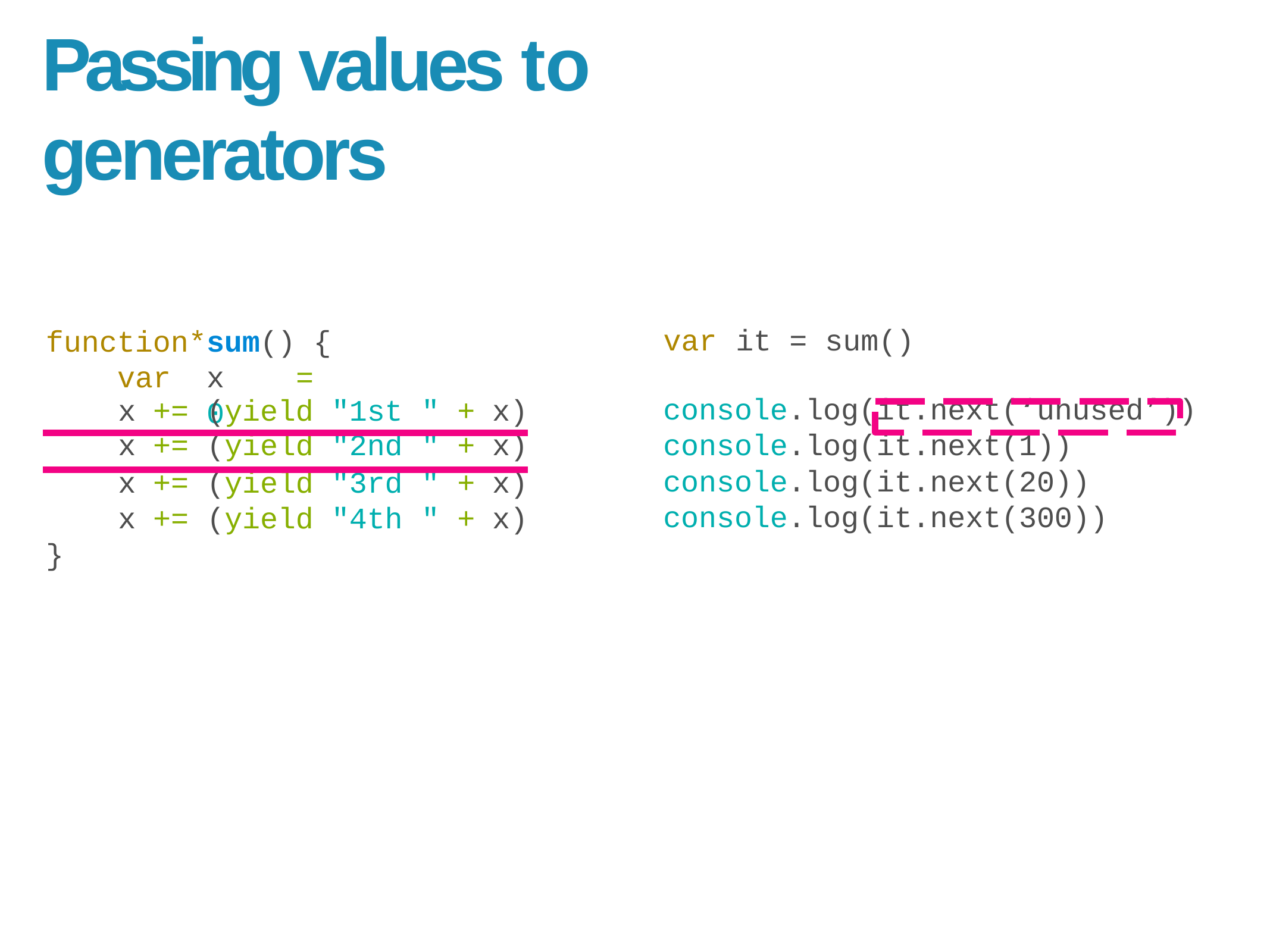

# Passing values to generators
var	it = sum()
function*	sum() {  var	x	=	0
| x | += | (yield | "1st | " + | x) | console.log(it.next(‘unused’)) |
| --- | --- | --- | --- | --- | --- | --- |
| x | += | (yield | "2nd | " + | x) | console.log(it.next(1)) |
| x | += | (yield | "3rd | " + | x) | console.log(it.next(20)) |
| x | += | (yield | "4th | " + | x) | console.log(it.next(300)) |
| } |  |  |  |  |  |  |